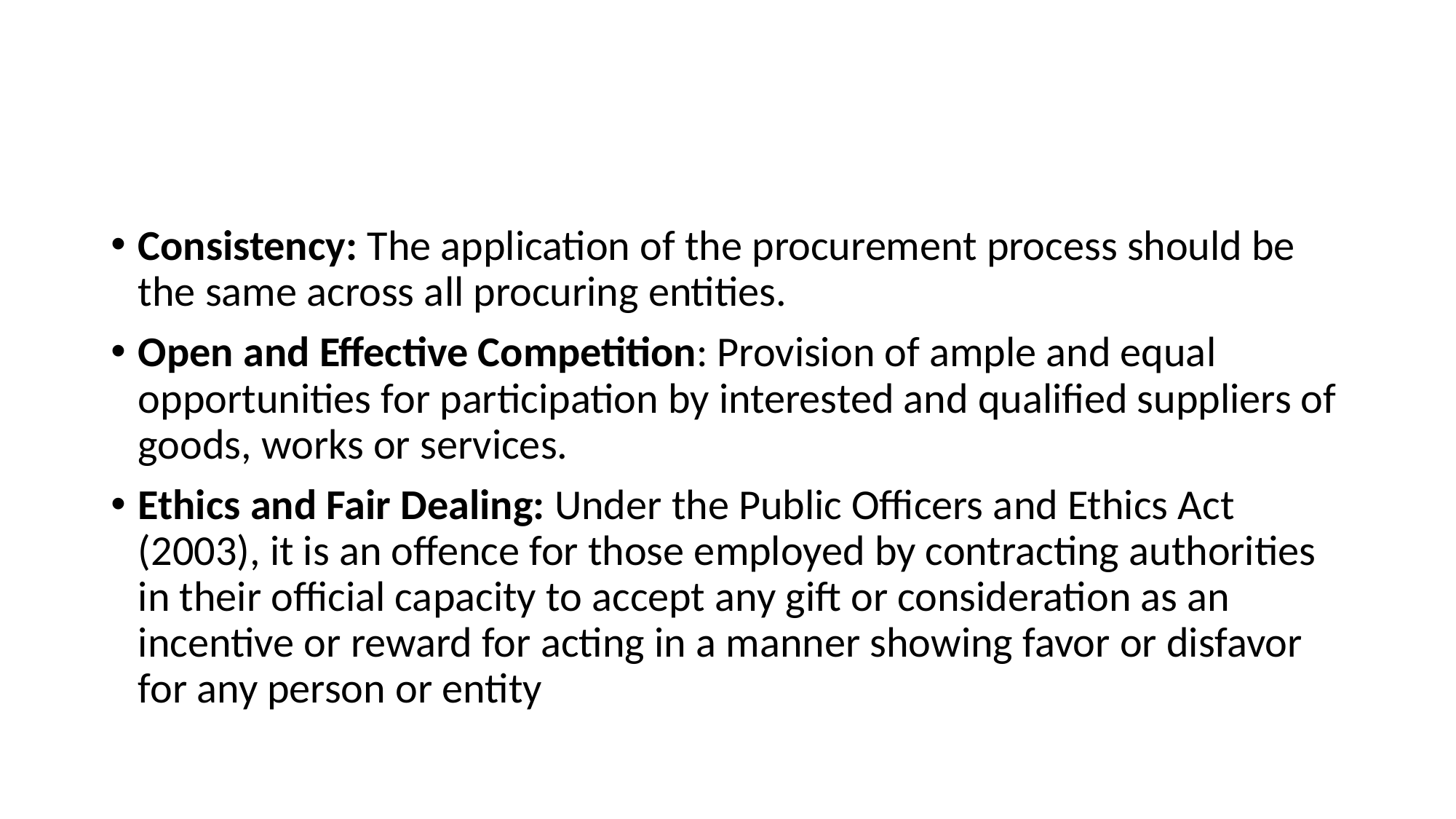

#
Consistency: The application of the procurement process should be the same across all procuring entities.
Open and Effective Competition: Provision of ample and equal opportunities for participation by interested and qualified suppliers of goods, works or services.
Ethics and Fair Dealing: Under the Public Officers and Ethics Act (2003), it is an offence for those employed by contracting authorities in their official capacity to accept any gift or consideration as an incentive or reward for acting in a manner showing favor or disfavor for any person or entity